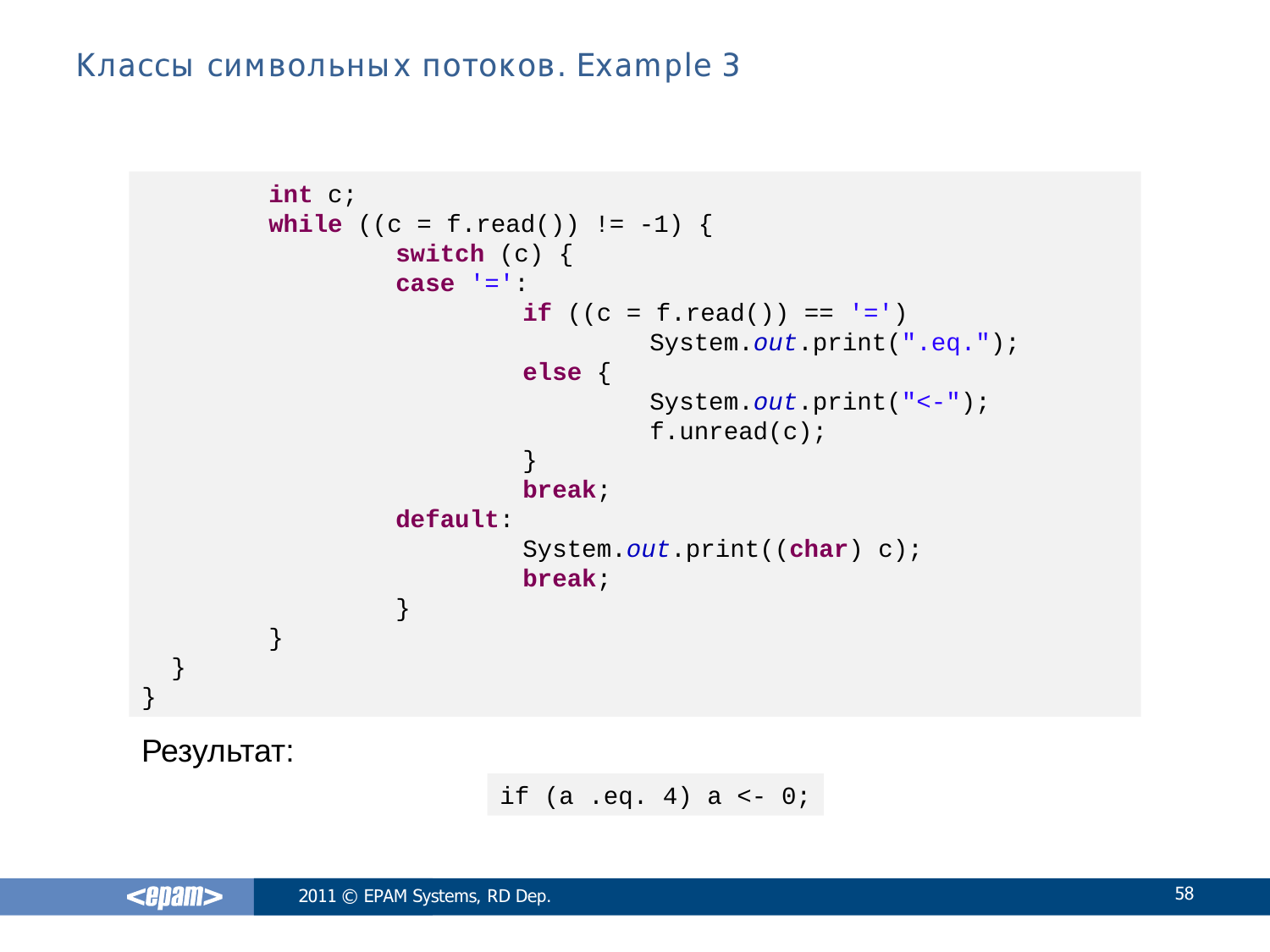

# Классы символьных потоков. Example 3
	int c;
	while ((c = f.read()) != -1) {
		switch (c) {
		case '=':
			if ((c = f.read()) == '=')
				System.out.print(".eq.");
			else {
				System.out.print("<-");
				f.unread(c);
			}
			break;
		default:
			System.out.print((char) c);
			break;
		}
	}
  }
}
Результат:
if (a .eq. 4) a <- 0;
58
2011 © EPAM Systems, RD Dep.